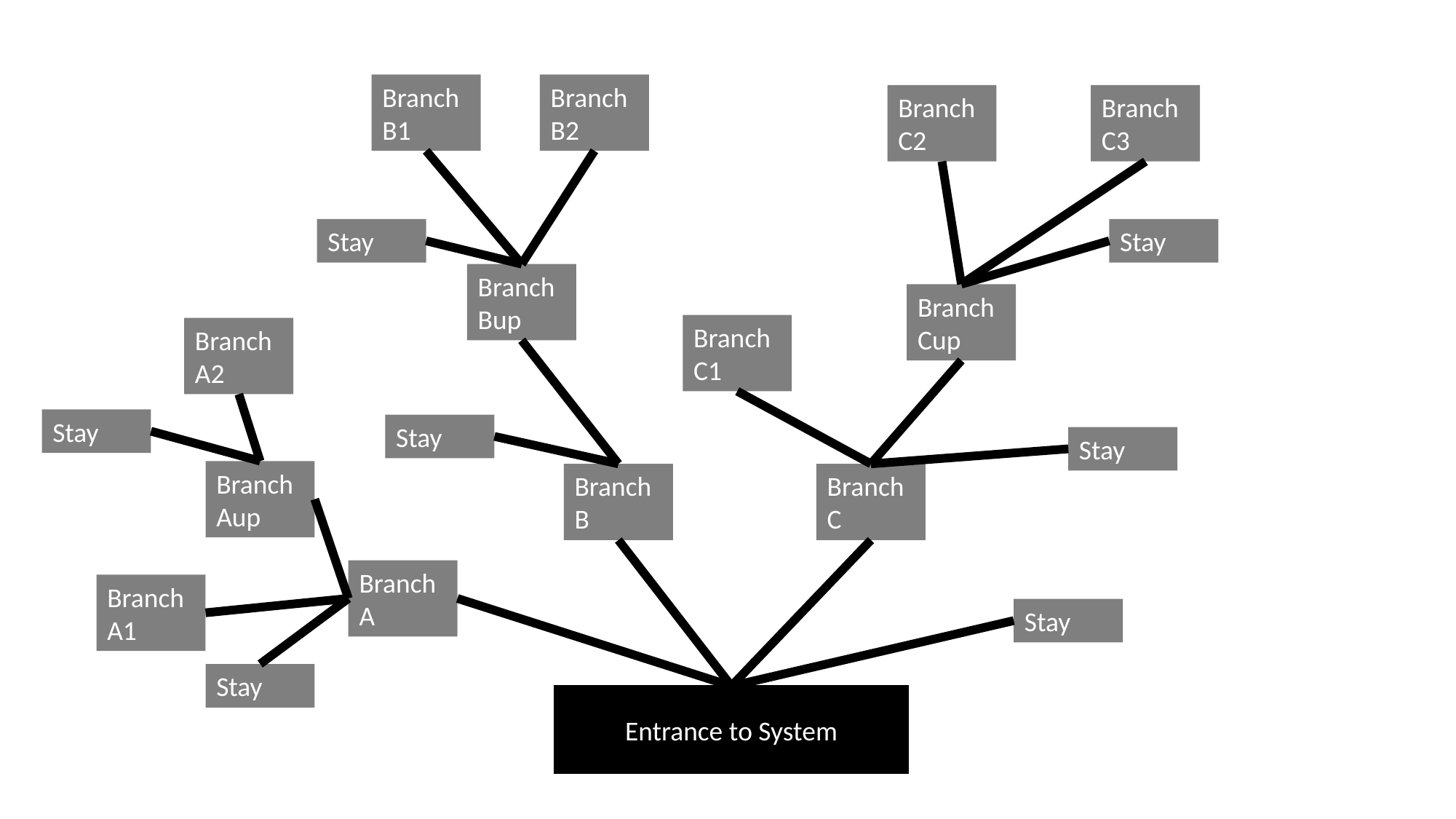

Branch B2
Branch B1
Branch C3
Branch C2
Stay
Stay
Branch Bup
Branch Cup
Branch C1
Branch A2
Stay
Stay
Stay
Branch Aup
Branch C
Branch B
Branch A
Branch A1
Stay
Stay
Entrance to System